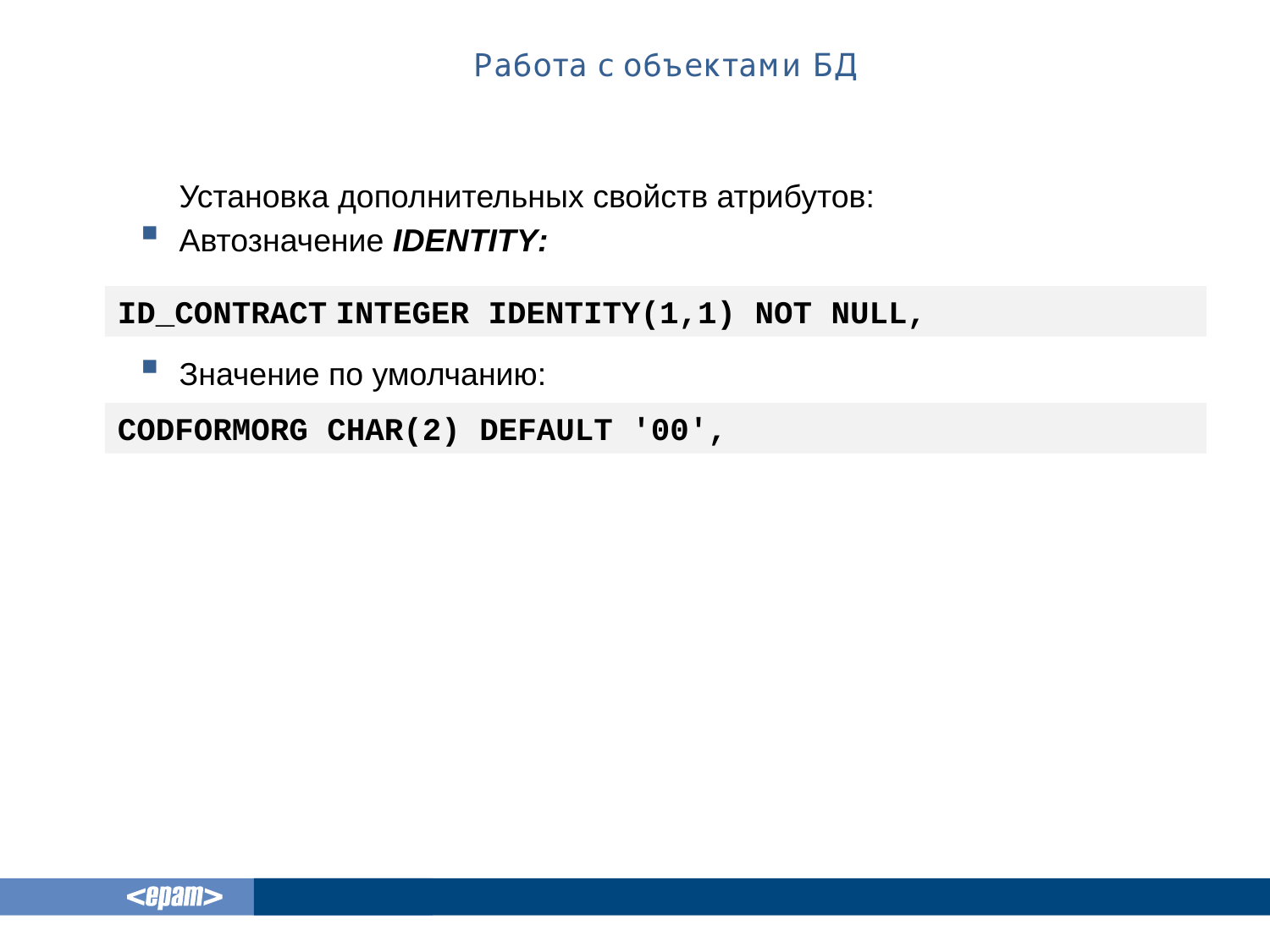

# Работа с объектами БД
	Установка дополнительных свойств атрибутов:
Автозначение IDENTITY:

Значение по умолчанию:

ID_CONTRACT INTEGER IDENTITY(1,1) NOT NULL,
CODFORMORG CHAR(2) DEFAULT '00',